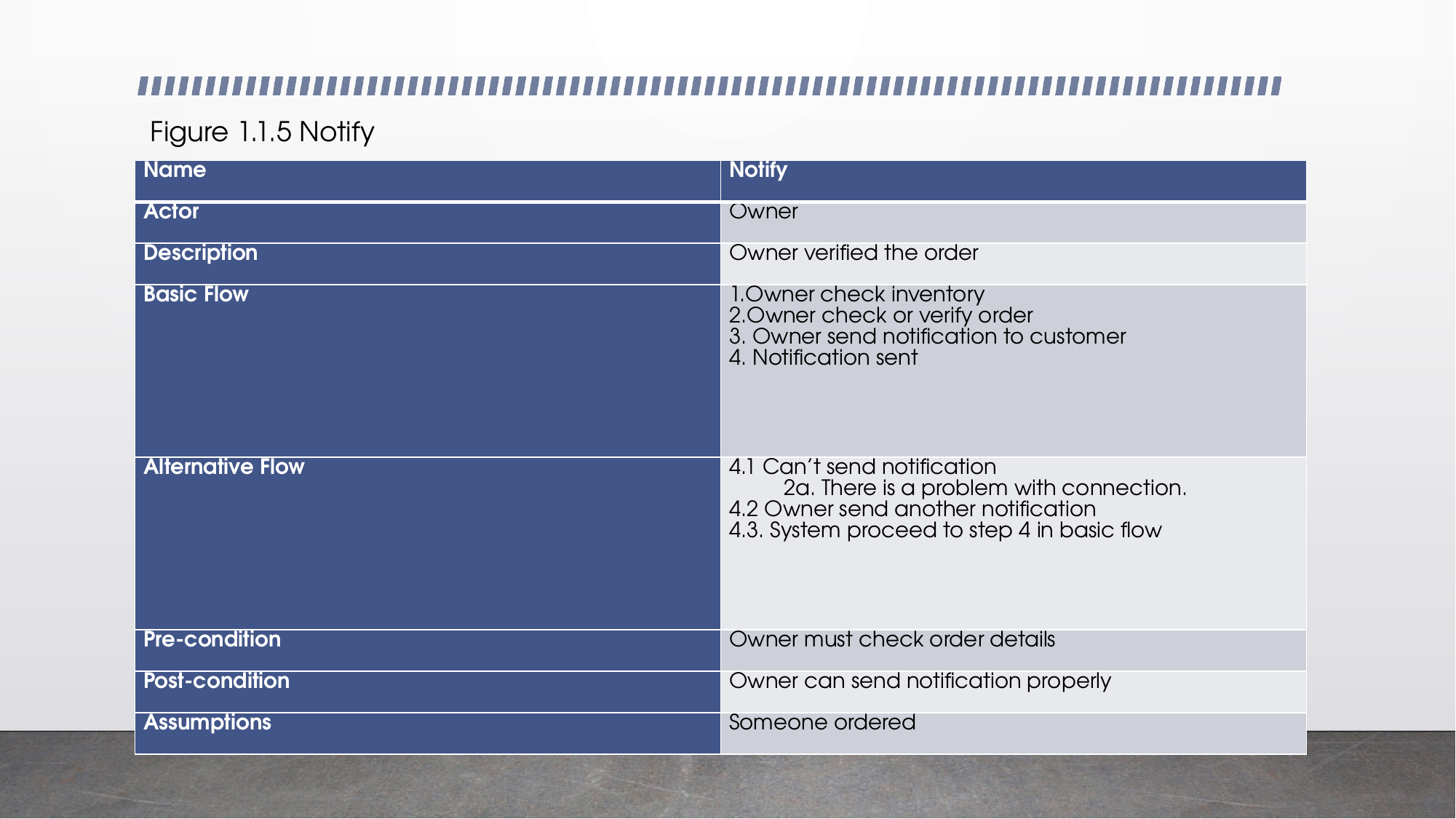

Figure 1.1.5 Notify

| Name | Notify |
| --- | --- |
| Actor | Owner |
| Description | Owner verified the order |
| Basic Flow | 1.Owner check inventory 2.Owner check or verify order 3. Owner send notification to customer 4. Notification sent |
| Alternative Flow | 4.1 Can’t send notification 2a. There is a problem with connection. 4.2 Owner send another notification 4.3. System proceed to step 4 in basic flow |
| Pre-condition | Owner must check order details |
| Post-condition | Owner can send notification properly |
| Assumptions | Someone ordered |